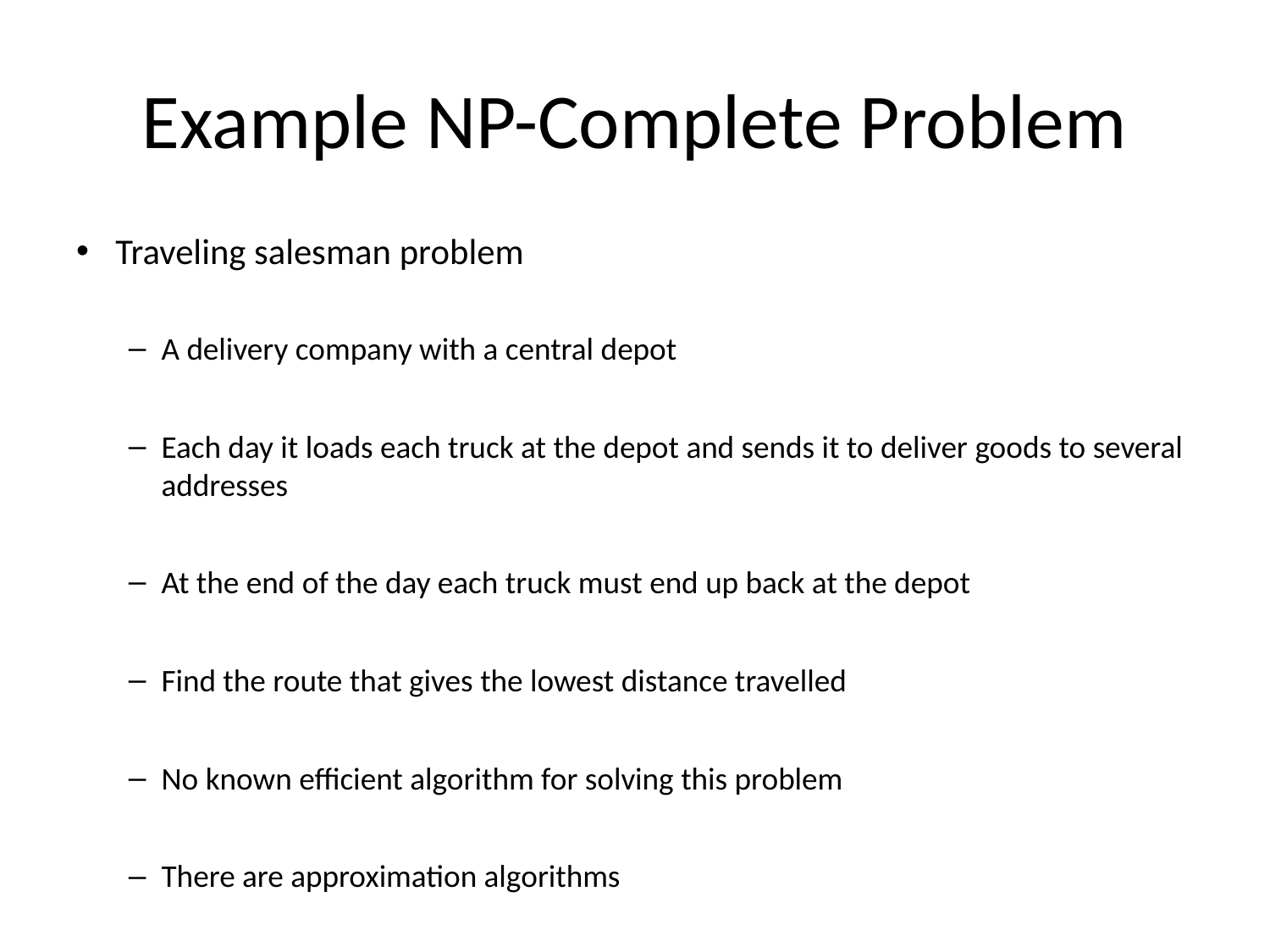

# Example NP-Complete Problem
Traveling salesman problem

A delivery company with a central depot

Each day it loads each truck at the depot and sends it to deliver goods to several addresses

At the end of the day each truck must end up back at the depot

Find the route that gives the lowest distance travelled

No known efficient algorithm for solving this problem

There are approximation algorithms